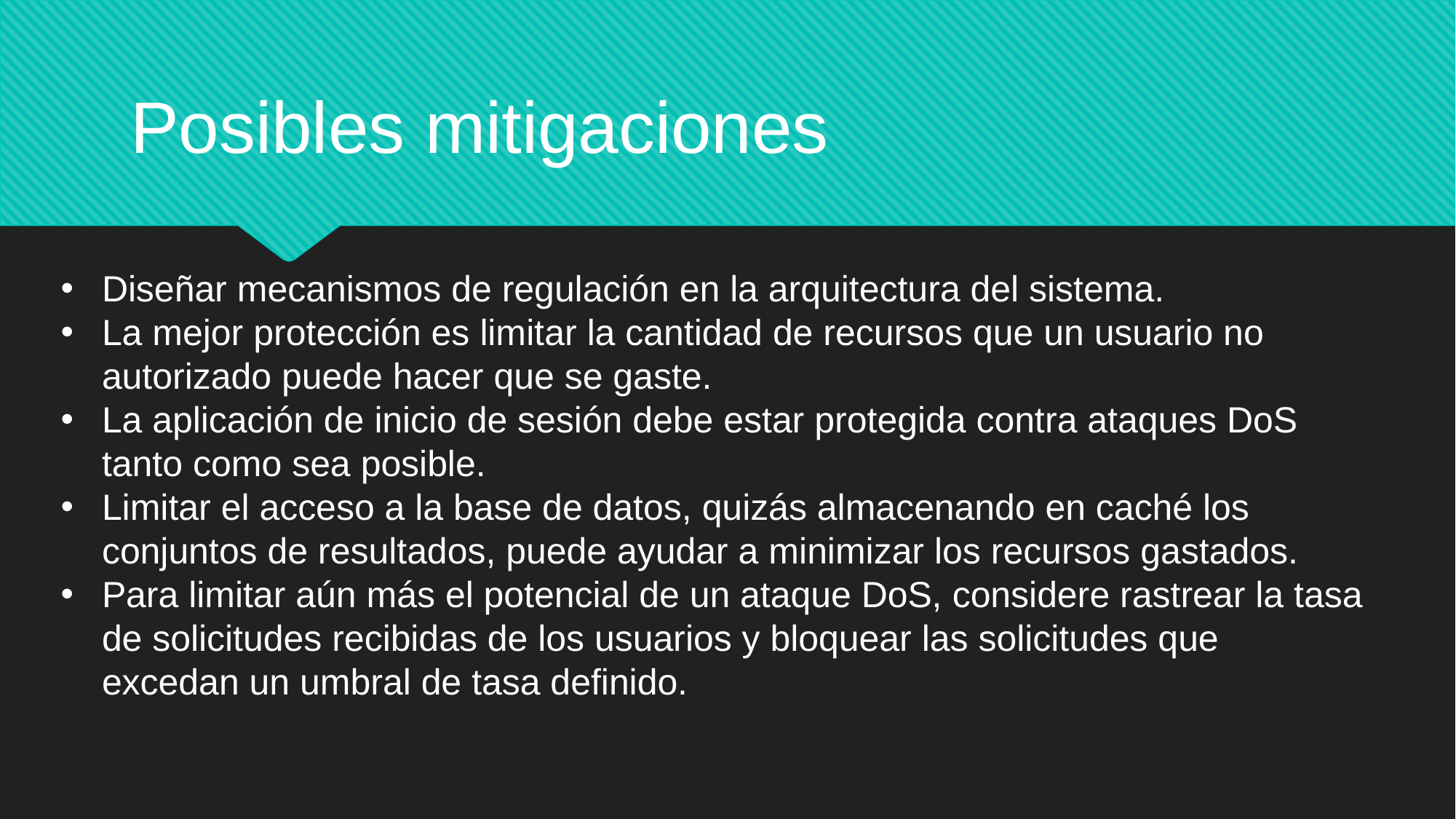

Posibles mitigaciones
Diseñar mecanismos de regulación en la arquitectura del sistema.
La mejor protección es limitar la cantidad de recursos que un usuario no autorizado puede hacer que se gaste.
La aplicación de inicio de sesión debe estar protegida contra ataques DoS tanto como sea posible.
Limitar el acceso a la base de datos, quizás almacenando en caché los conjuntos de resultados, puede ayudar a minimizar los recursos gastados.
Para limitar aún más el potencial de un ataque DoS, considere rastrear la tasa de solicitudes recibidas de los usuarios y bloquear las solicitudes que excedan un umbral de tasa definido.